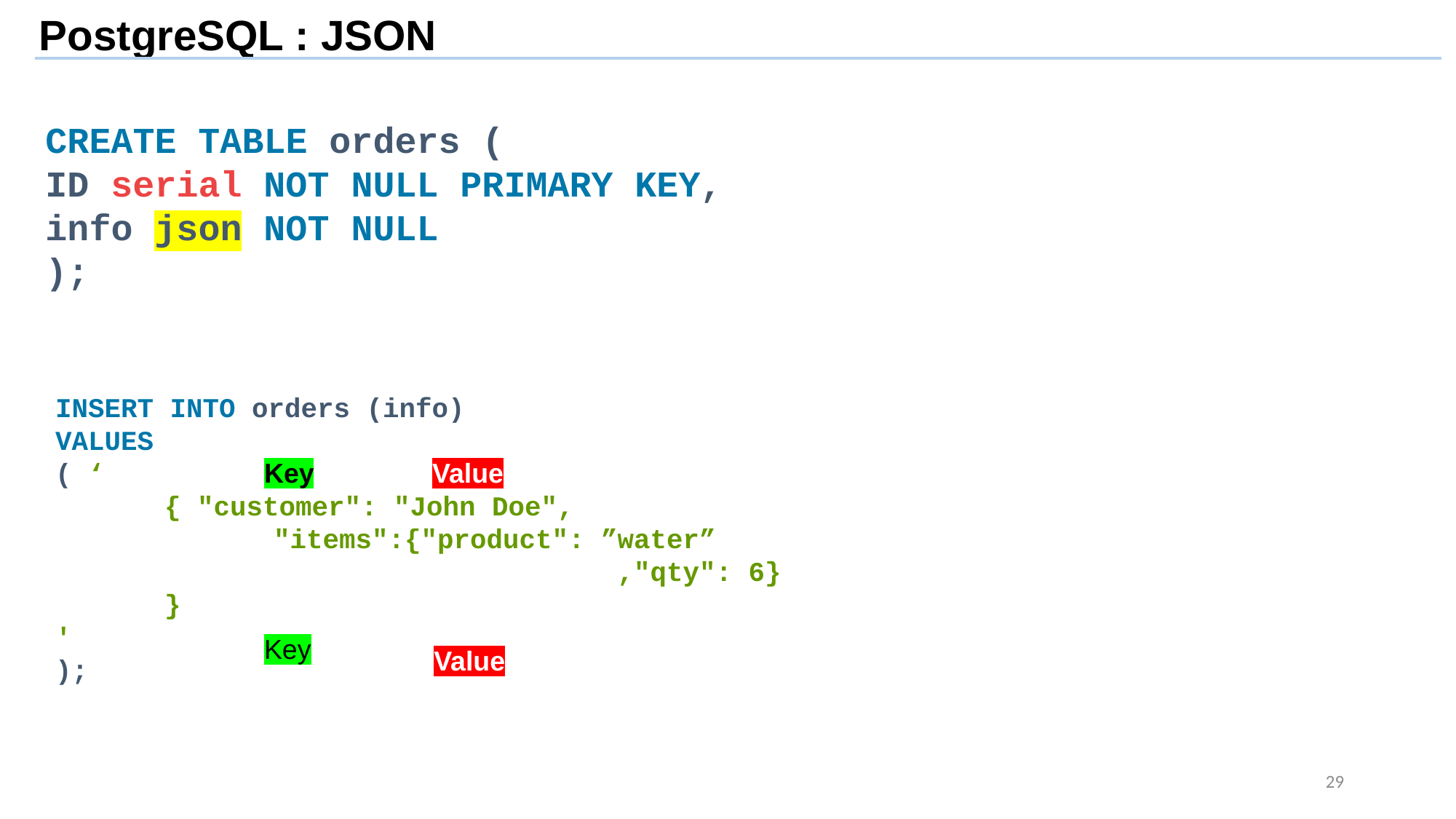

PostgreSQL : JSON
CREATE TABLE orders (
ID serial NOT NULL PRIMARY KEY,
info json NOT NULL
);
INSERT INTO orders (info)
VALUES
( ‘
	{ "customer": "John Doe",
		"items":{"product": ”water”
					 ,"qty": 6}
	}
'
);
Key
Value
Key
Value
29